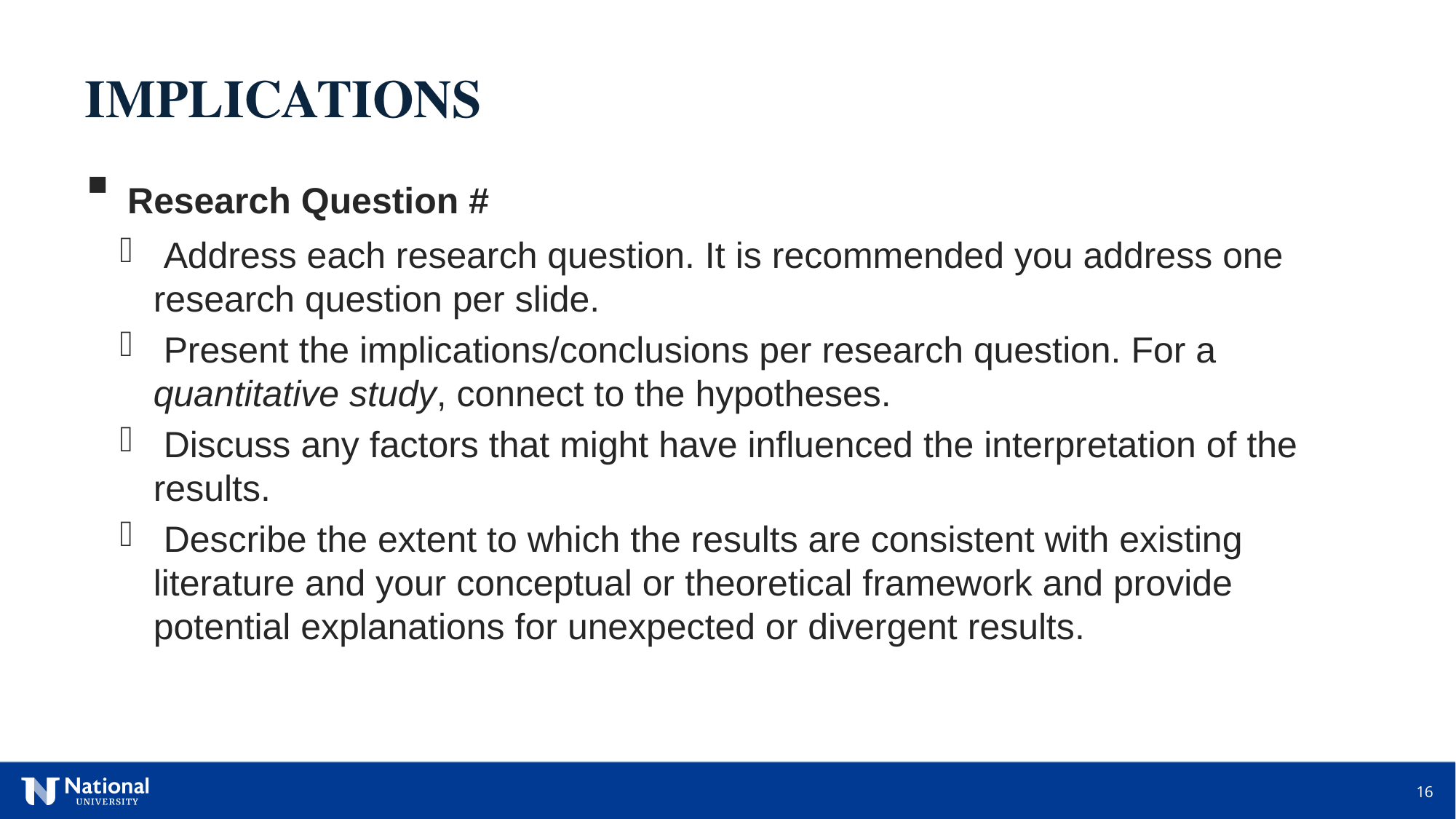

IMPLICATIONS
 Research Question #
 Address each research question. It is recommended you address one research question per slide.
 Present the implications/conclusions per research question. For a quantitative study, connect to the hypotheses.
 Discuss any factors that might have influenced the interpretation of the results.
 Describe the extent to which the results are consistent with existing literature and your conceptual or theoretical framework and provide potential explanations for unexpected or divergent results.